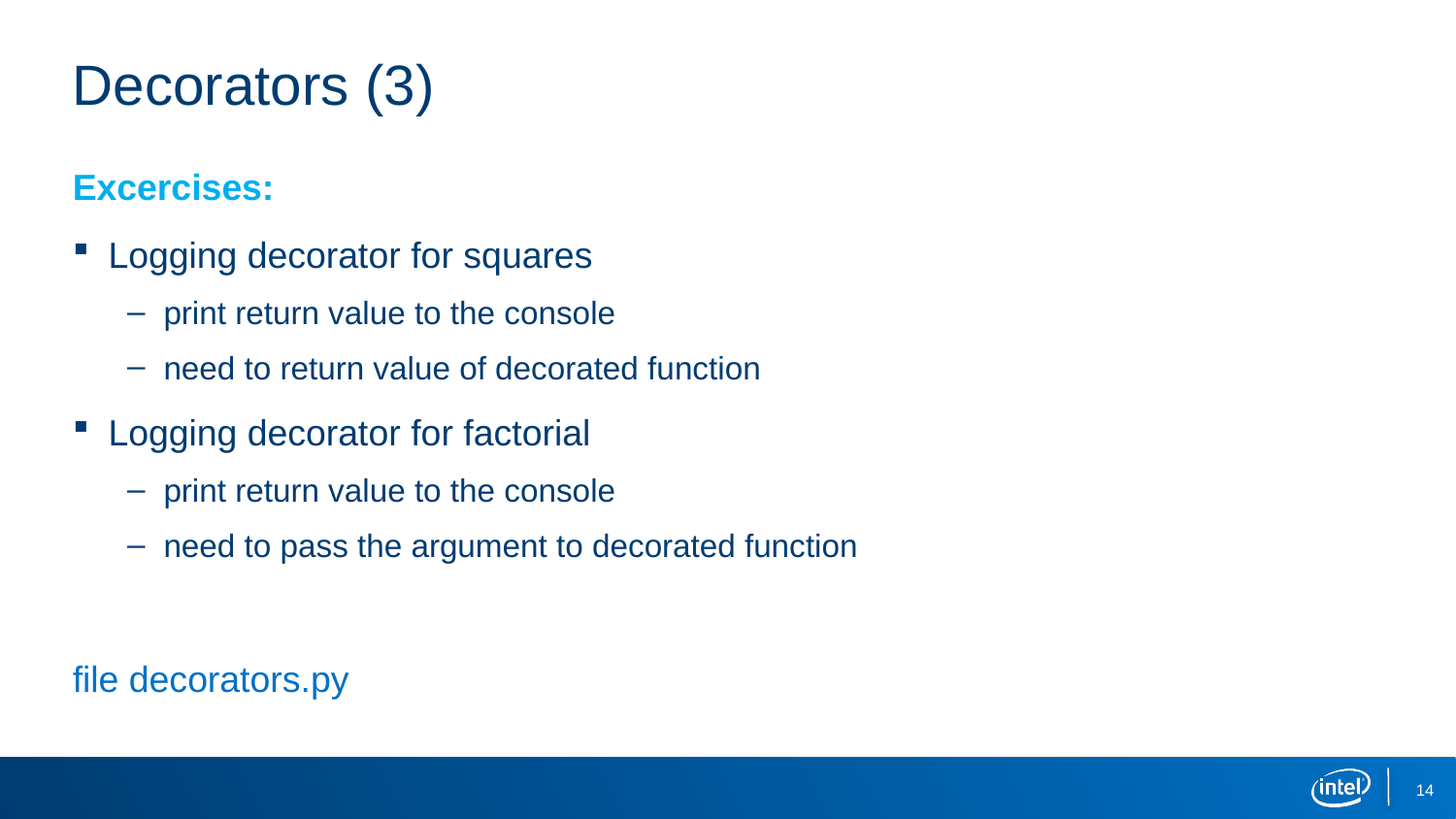

# Decorators (3)
Excercises:
Logging decorator for squares
print return value to the console
need to return value of decorated function
Logging decorator for factorial
print return value to the console
need to pass the argument to decorated function

file decorators.py
14